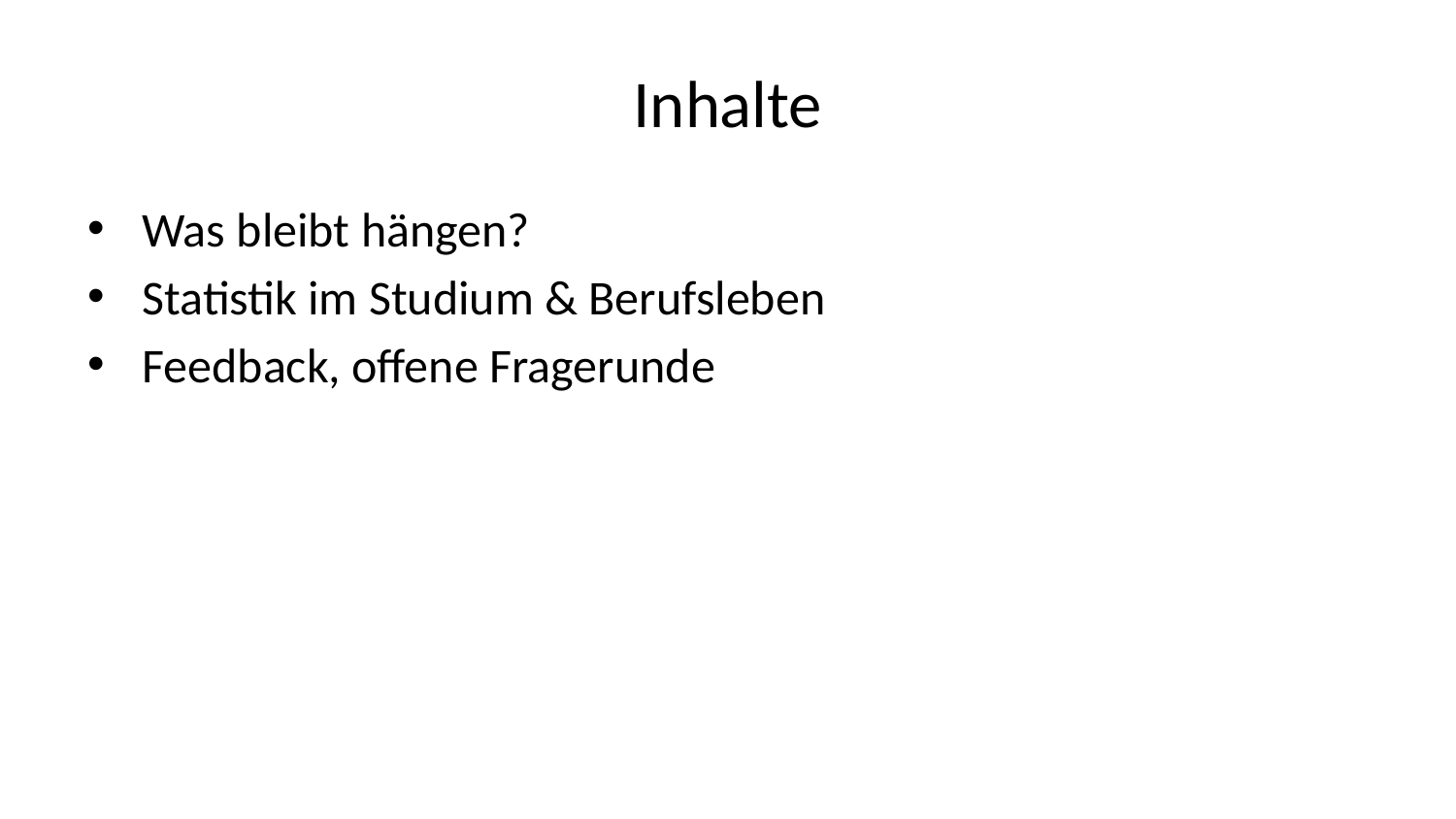

# Inhalte
Was bleibt hängen?
Statistik im Studium & Berufsleben
Feedback, offene Fragerunde